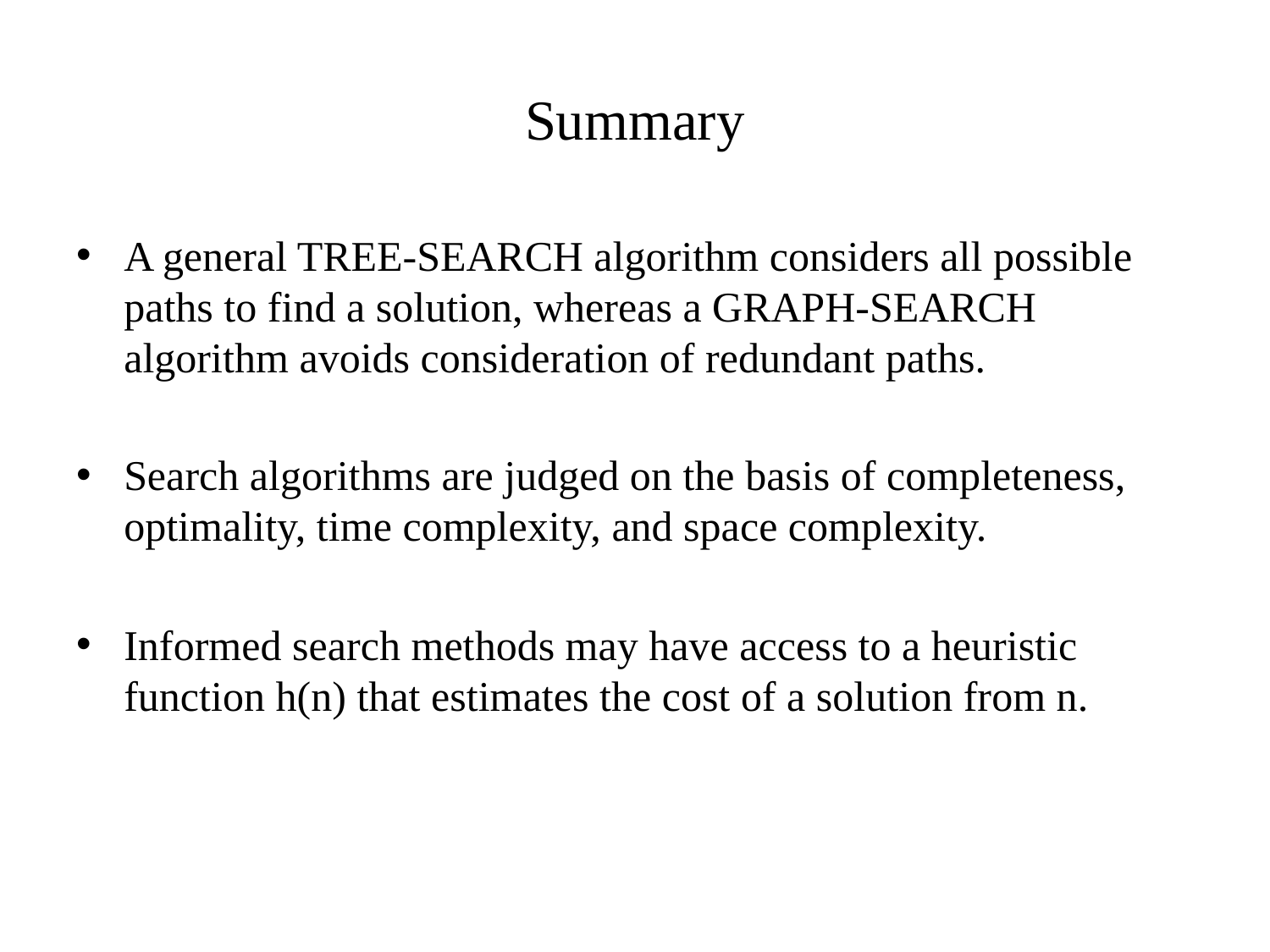

# Summary
A general TREE-SEARCH algorithm considers all possible paths to find a solution, whereas a GRAPH-SEARCH algorithm avoids consideration of redundant paths.

Search algorithms are judged on the basis of completeness, optimality, time complexity, and space complexity.

Informed search methods may have access to a heuristic function h(n) that estimates the cost of a solution from n.